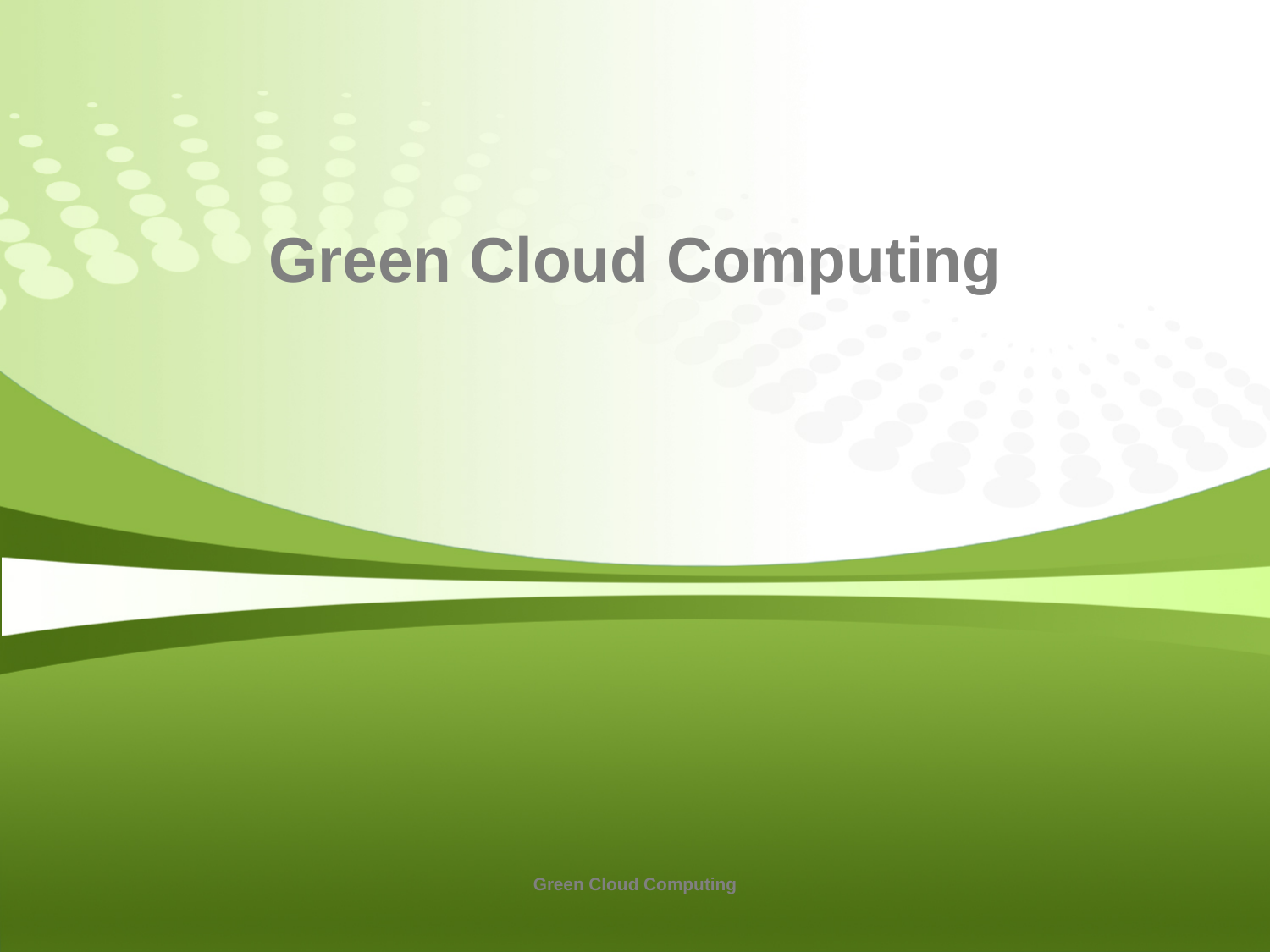

# Green Cloud Computing

Green Cloud Computing